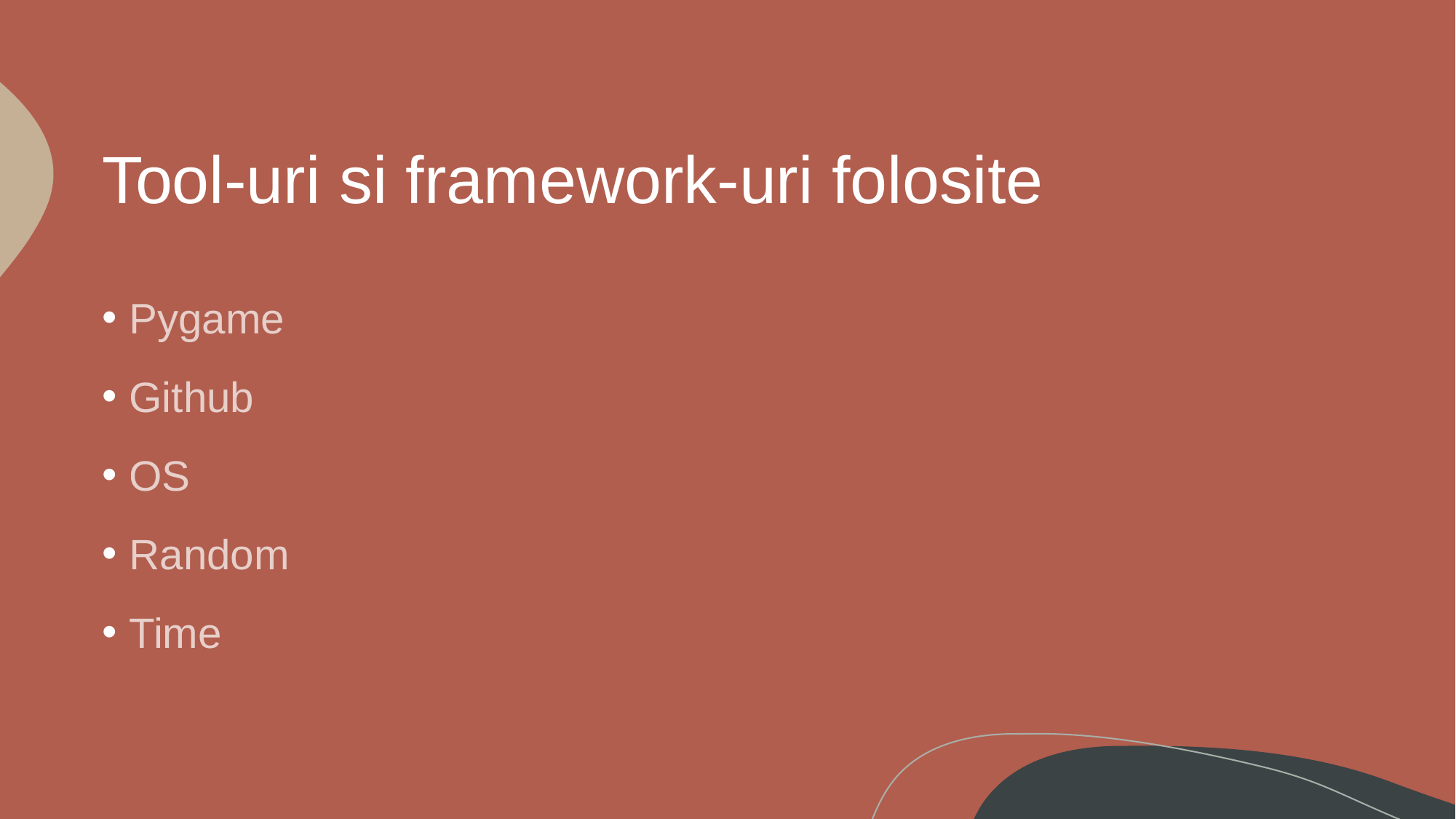

# Tool-uri si framework-uri folosite
Pygame
Github
OS
Random
Time